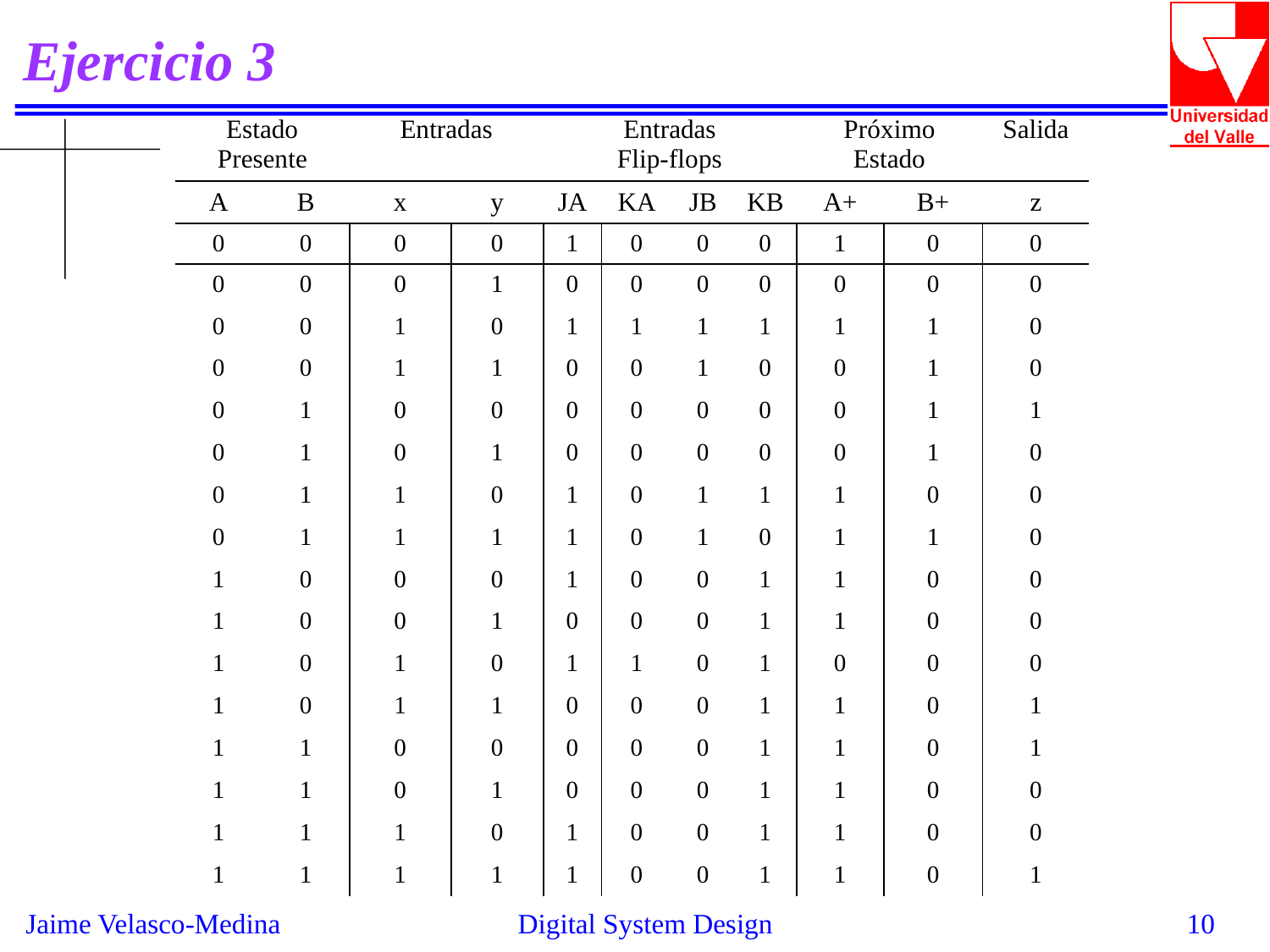

# Ejercicio 3
| Estado Presente |  | Entradas |  | Entradas Flip-flops |  |  |  | Próximo Estado |  | Salida |
| --- | --- | --- | --- | --- | --- | --- | --- | --- | --- | --- |
| A | B | x | y | JA | KA | JB | KB | A+ | B+ | z |
| 0 | 0 | 0 | 0 | 1 | 0 | 0 | 0 | 1 | 0 | 0 |
| 0 | 0 | 0 | 1 | 0 | 0 | 0 | 0 | 0 | 0 | 0 |
| 0 | 0 | 1 | 0 | 1 | 1 | 1 | 1 | 1 | 1 | 0 |
| 0 | 0 | 1 | 1 | 0 | 0 | 1 | 0 | 0 | 1 | 0 |
| 0 | 1 | 0 | 0 | 0 | 0 | 0 | 0 | 0 | 1 | 1 |
| 0 | 1 | 0 | 1 | 0 | 0 | 0 | 0 | 0 | 1 | 0 |
| 0 | 1 | 1 | 0 | 1 | 0 | 1 | 1 | 1 | 0 | 0 |
| 0 | 1 | 1 | 1 | 1 | 0 | 1 | 0 | 1 | 1 | 0 |
| 1 | 0 | 0 | 0 | 1 | 0 | 0 | 1 | 1 | 0 | 0 |
| 1 | 0 | 0 | 1 | 0 | 0 | 0 | 1 | 1 | 0 | 0 |
| 1 | 0 | 1 | 0 | 1 | 1 | 0 | 1 | 0 | 0 | 0 |
| 1 | 0 | 1 | 1 | 0 | 0 | 0 | 1 | 1 | 0 | 1 |
| 1 | 1 | 0 | 0 | 0 | 0 | 0 | 1 | 1 | 0 | 1 |
| 1 | 1 | 0 | 1 | 0 | 0 | 0 | 1 | 1 | 0 | 0 |
| 1 | 1 | 1 | 0 | 1 | 0 | 0 | 1 | 1 | 0 | 0 |
| 1 | 1 | 1 | 1 | 1 | 0 | 0 | 1 | 1 | 0 | 1 |